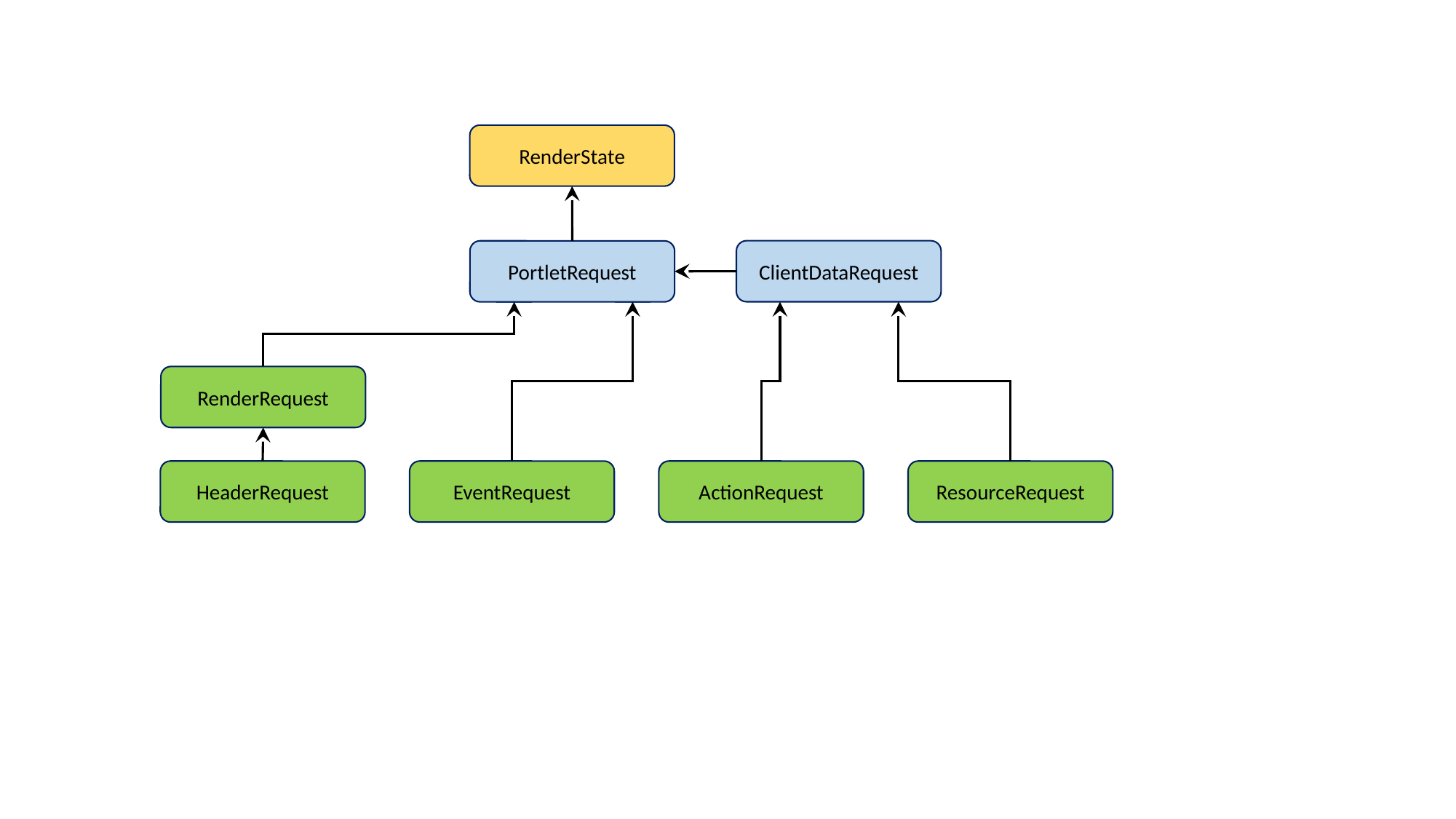

RenderState
ClientDataRequest

PortletRequest

RenderRequest
HeaderRequest
ResourceRequest
EventRequest
ActionRequest